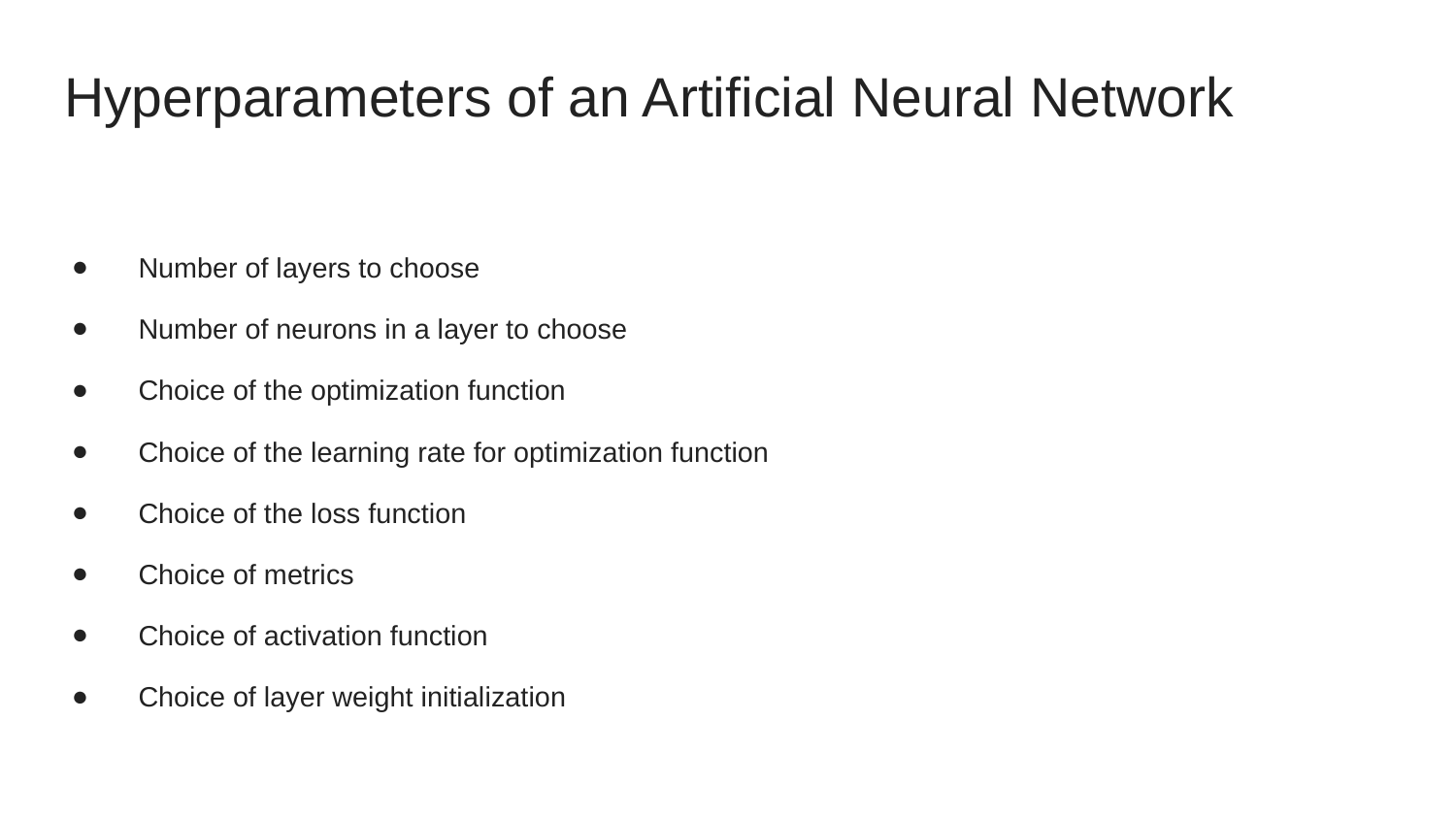

# Hyperparameters of an Artificial Neural Network

Number of layers to choose
Number of neurons in a layer to choose
Choice of the optimization function
Choice of the learning rate for optimization function
Choice of the loss function
Choice of metrics
Choice of activation function
Choice of layer weight initialization